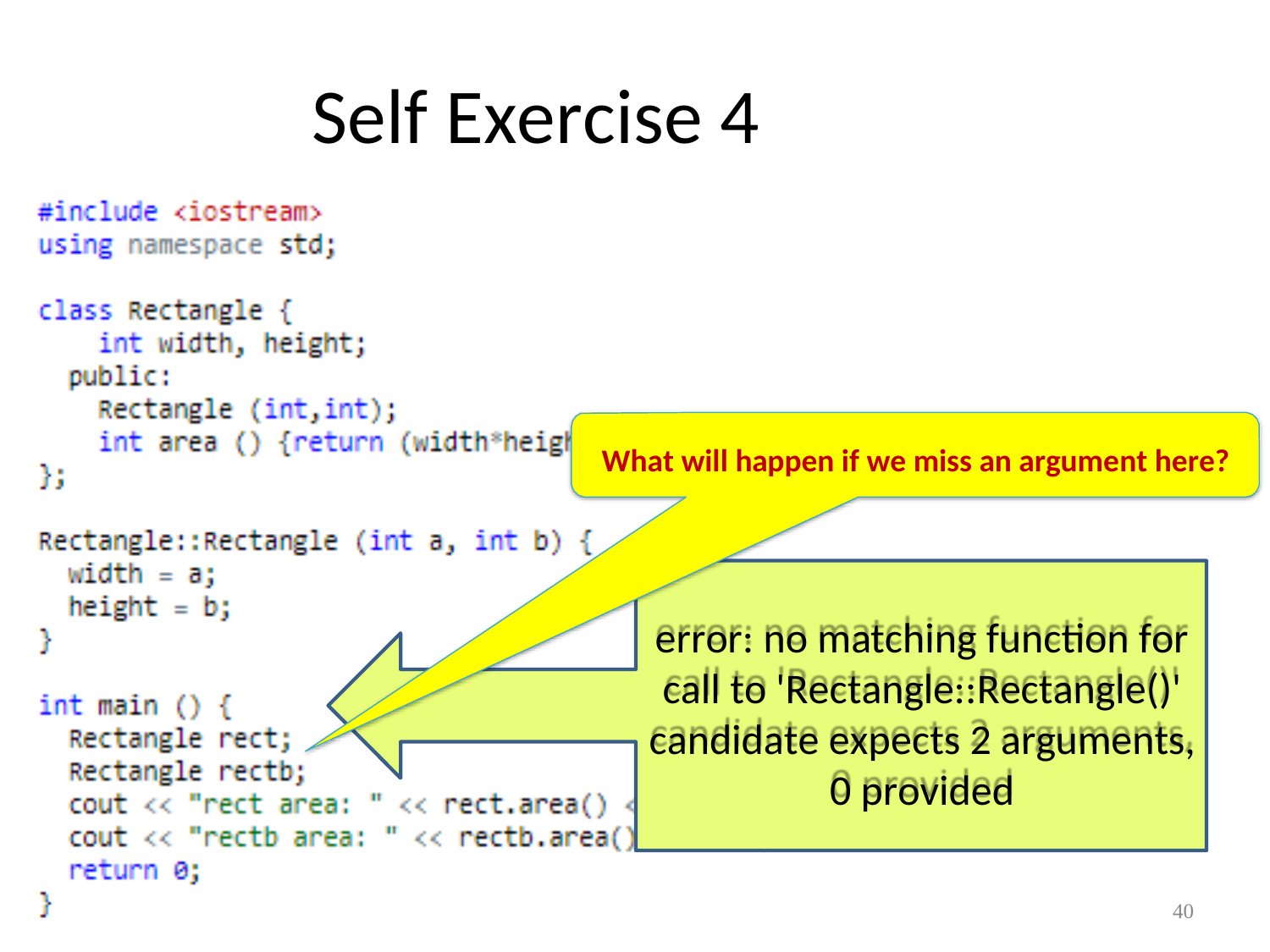

# Self Exercise 4

What will happen if we miss an argument here?

error: no matching function for call to 'Rectangle::Rectangle()' candidate expects 2 arguments, 0 provided

40